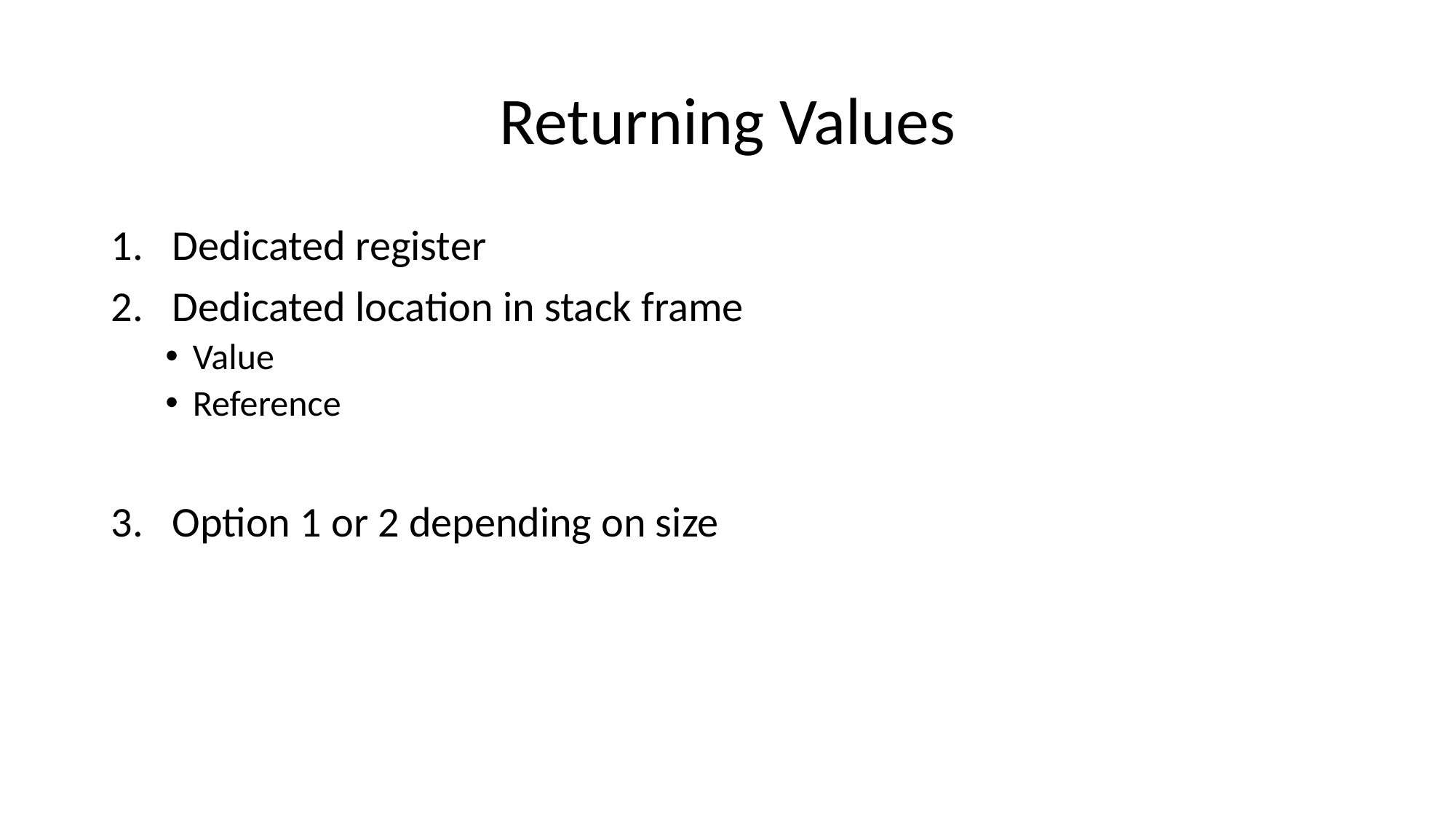

# Returning Values
Dedicated register
Dedicated location in stack frame
Value
Reference

Option 1 or 2 depending on size